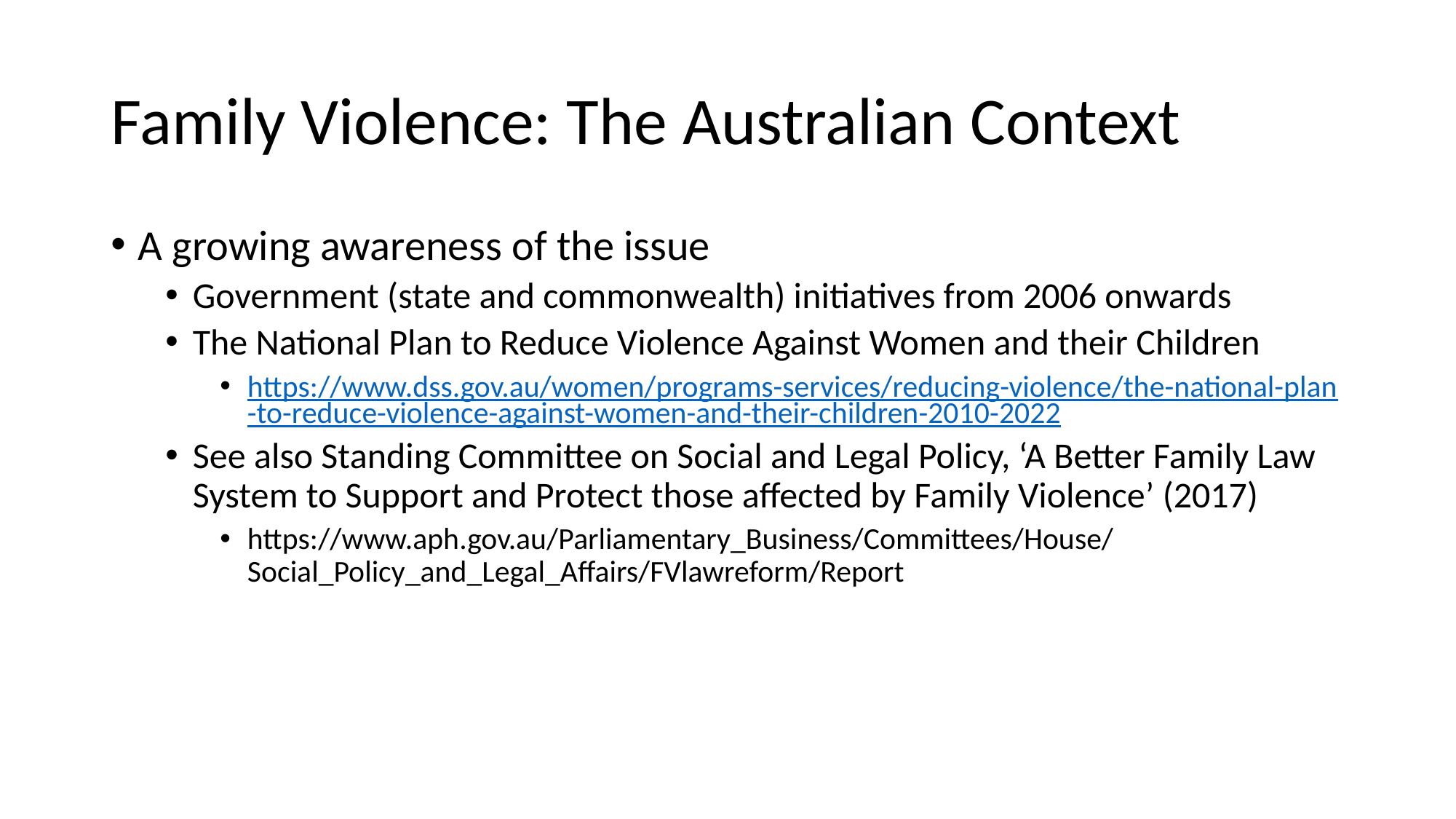

# Family Violence: The Australian Context
A growing awareness of the issue
Government (state and commonwealth) initiatives from 2006 onwards
The National Plan to Reduce Violence Against Women and their Children
https://www.dss.gov.au/women/programs-services/reducing-violence/the-national-plan-to-reduce-violence-against-women-and-their-children-2010-2022
See also Standing Committee on Social and Legal Policy, ‘A Better Family Law System to Support and Protect those affected by Family Violence’ (2017)
https://www.aph.gov.au/Parliamentary_Business/Committees/House/Social_Policy_and_Legal_Affairs/FVlawreform/Report